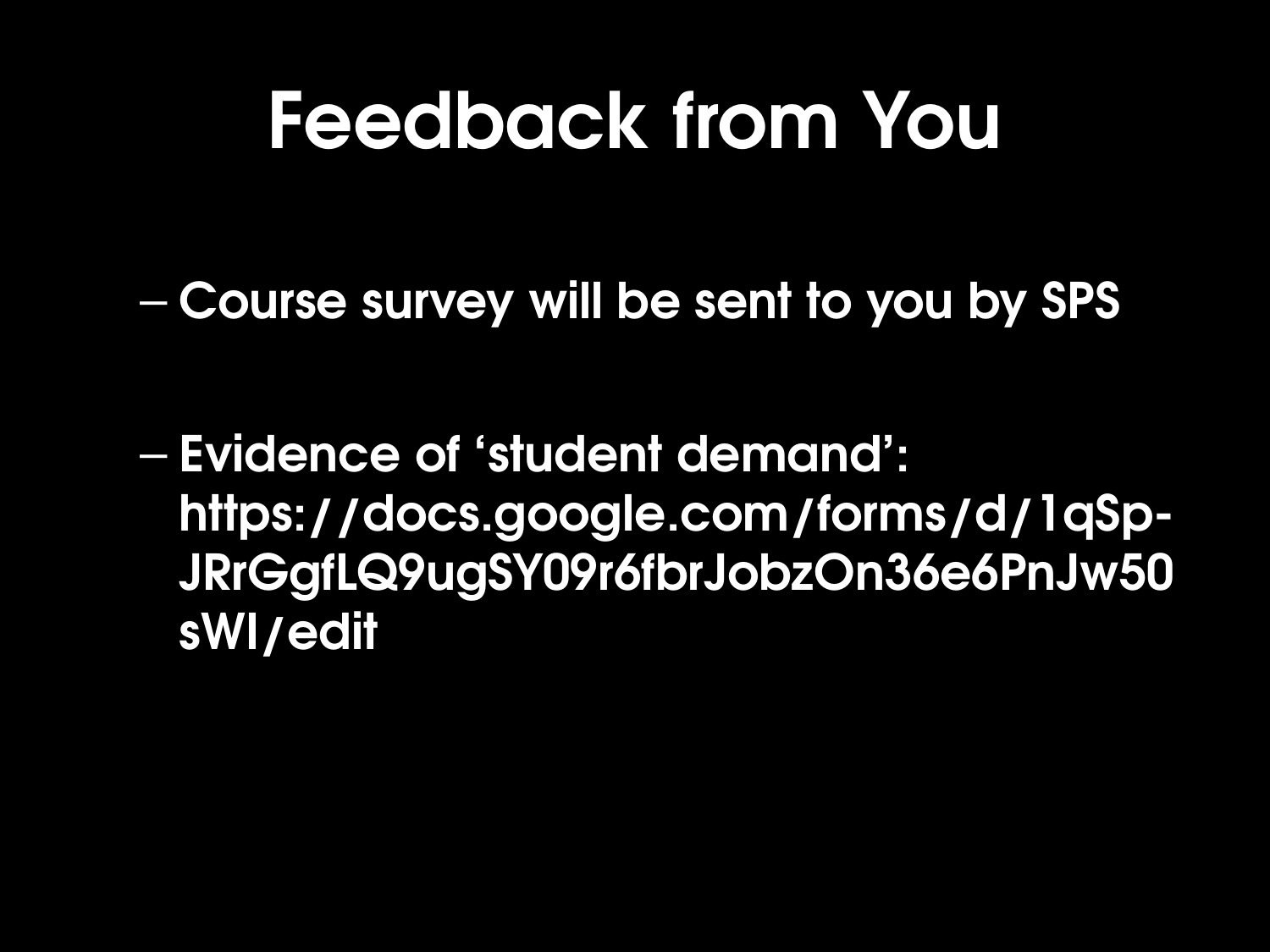

# Feedback from You
Course survey will be sent to you by SPS

Evidence of ‘student demand’: https://docs.google.com/forms/d/1qSp-JRrGgfLQ9ugSY09r6fbrJobzOn36e6PnJw50sWI/edit